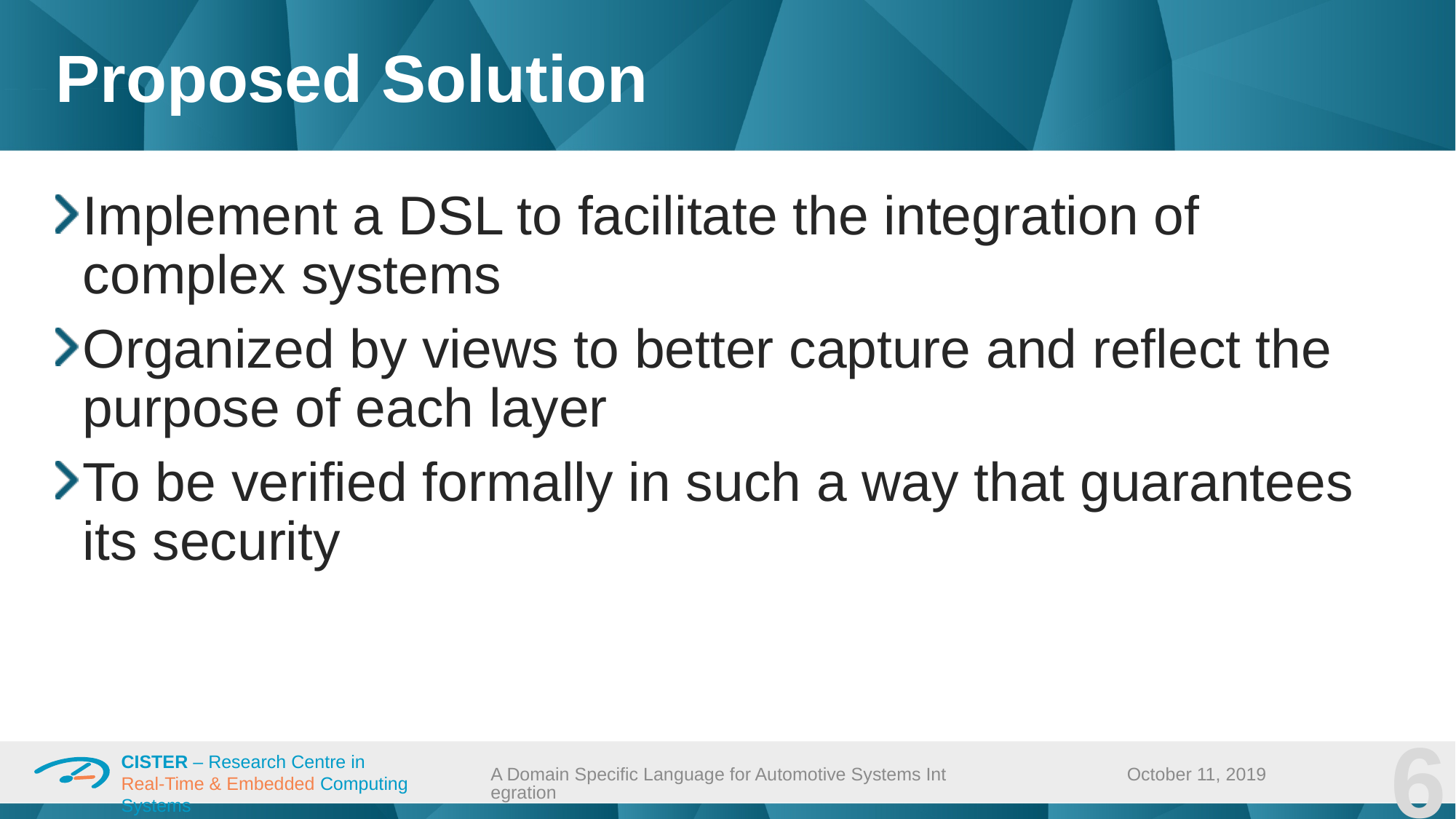

# Proposed Solution
Implement a DSL to facilitate the integration of complex systems
Organized by views to better capture and reflect the purpose of each layer
To be verified formally in such a way that guarantees its security

6
A Domain Speciﬁc Language for Automotive Systems Integration
October 11, 2019